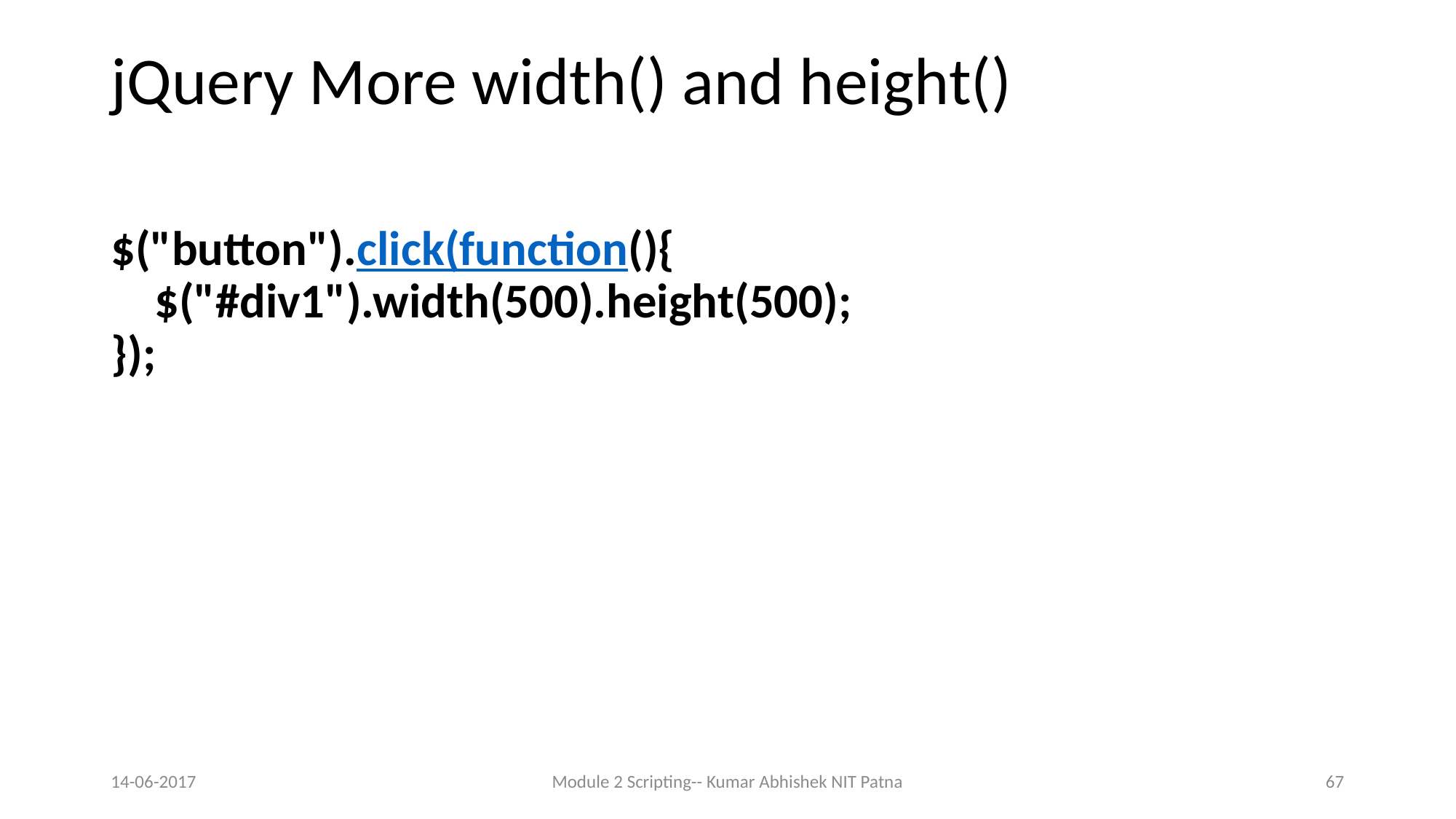

# jQuery More width() and height()
$("button").click(function(){
    $("#div1").width(500).height(500);
});
14-06-2017
Module 2 Scripting-- Kumar Abhishek NIT Patna
67